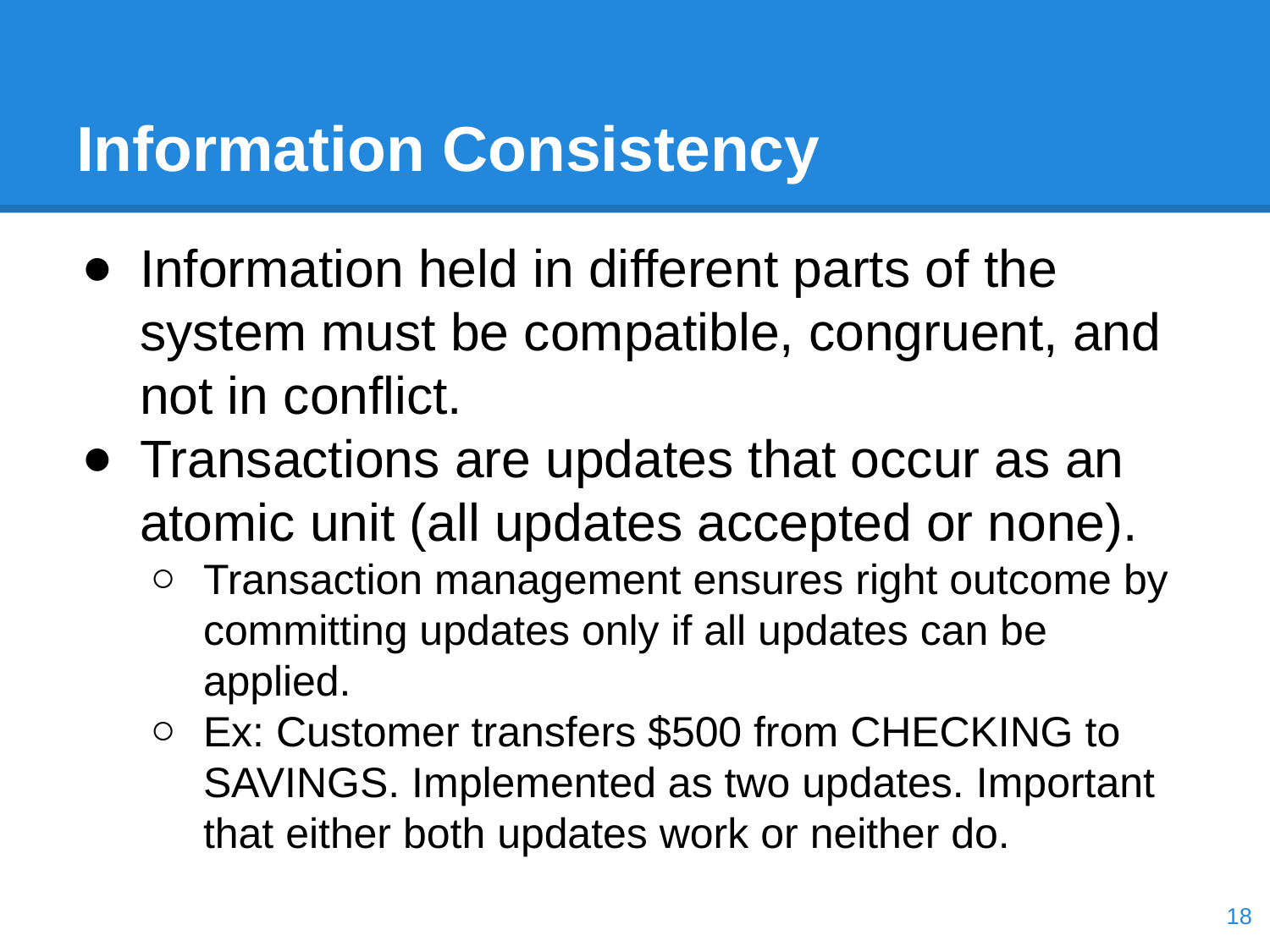

# Information Consistency
Information held in different parts of the system must be compatible, congruent, and not in conflict.
Transactions are updates that occur as an atomic unit (all updates accepted or none).
Transaction management ensures right outcome by committing updates only if all updates can be applied.
Ex: Customer transfers $500 from CHECKING to SAVINGS. Implemented as two updates. Important that either both updates work or neither do.
18